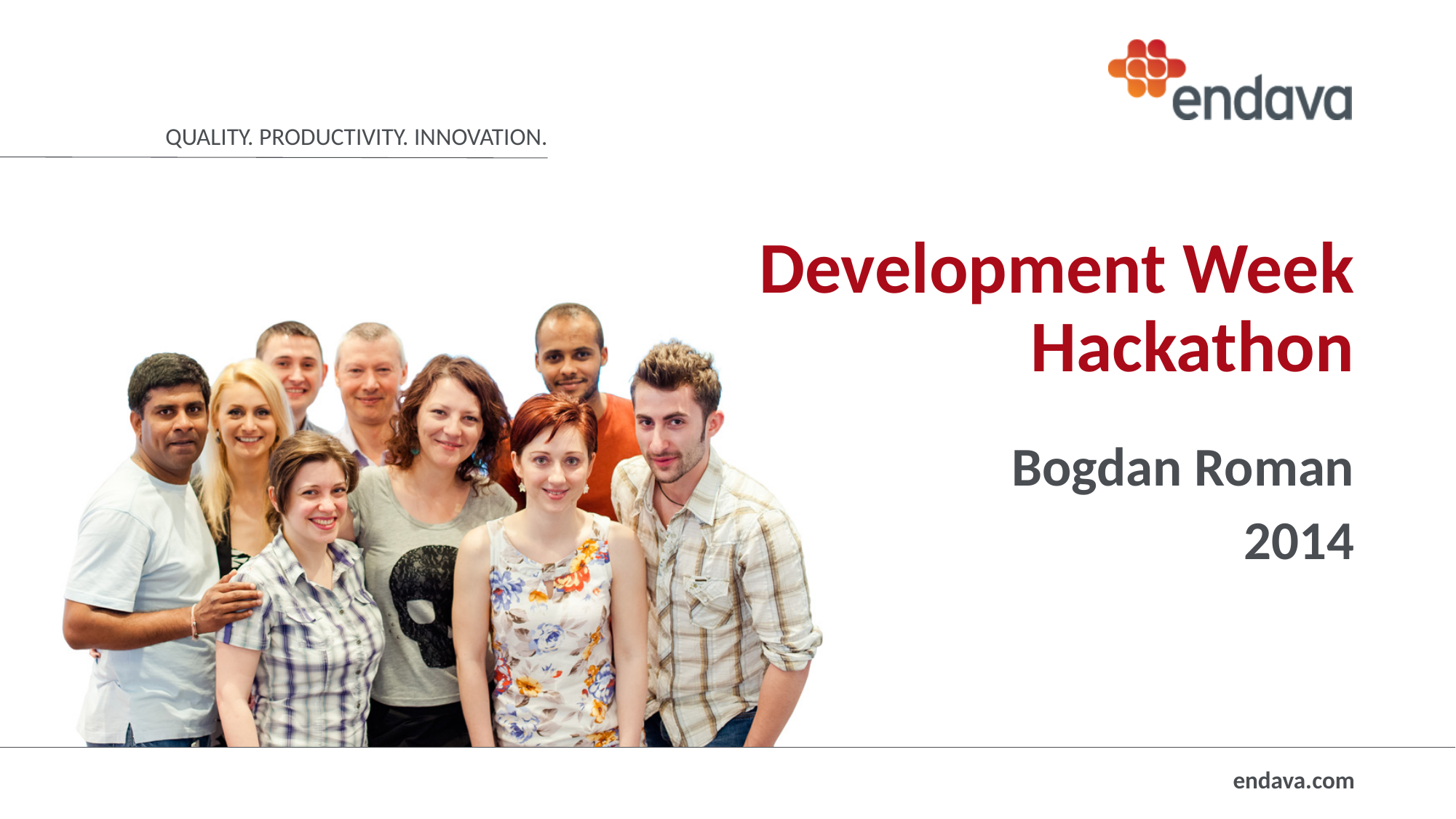

# Development Week Hackathon
Bogdan Roman
2014